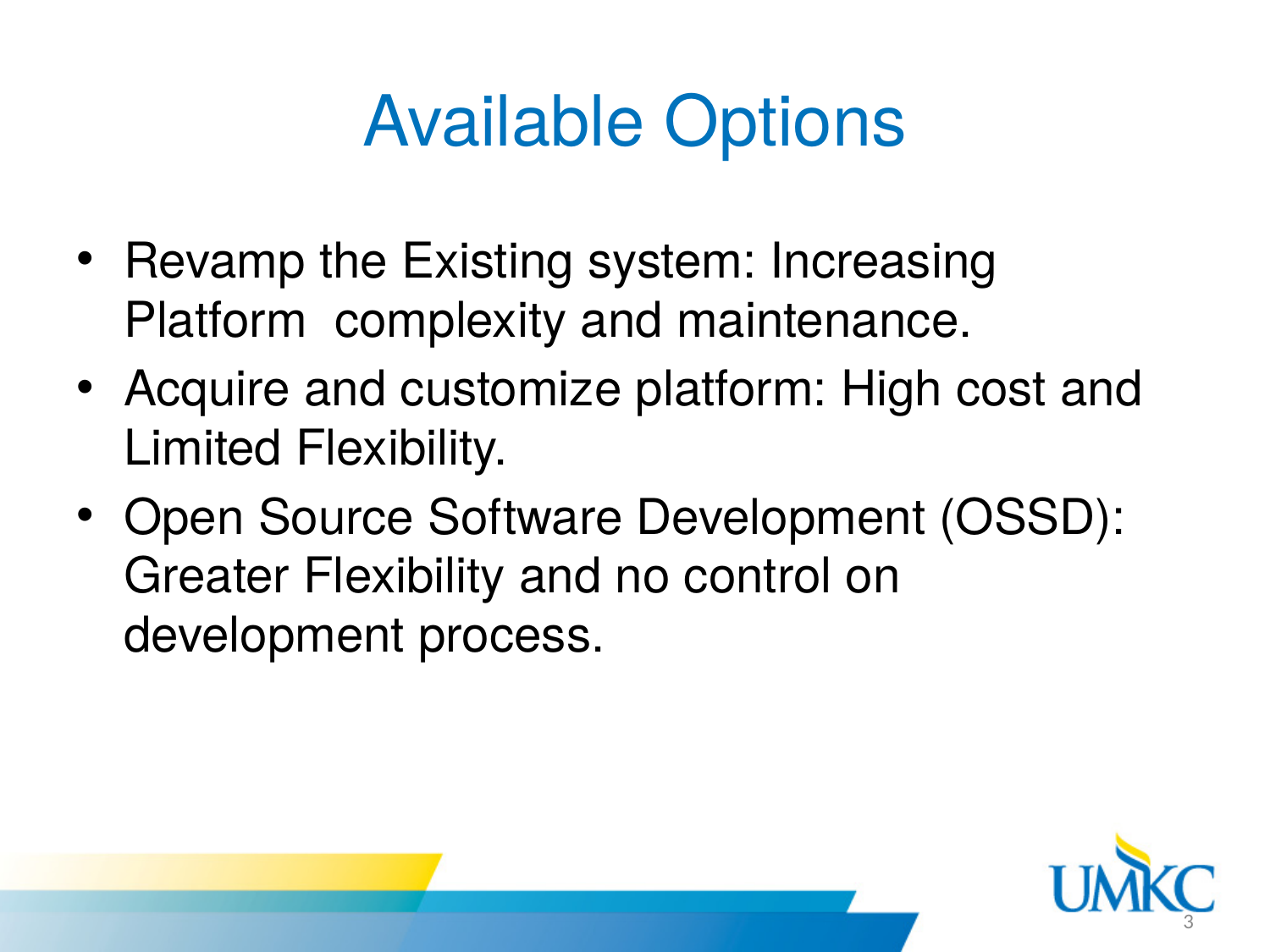

# Available Options
Revamp the Existing system: Increasing Platform  complexity and maintenance.
Acquire and customize platform: High cost and Limited Flexibility.
Open Source Software Development (OSSD): Greater Flexibility and no control on development process.

3